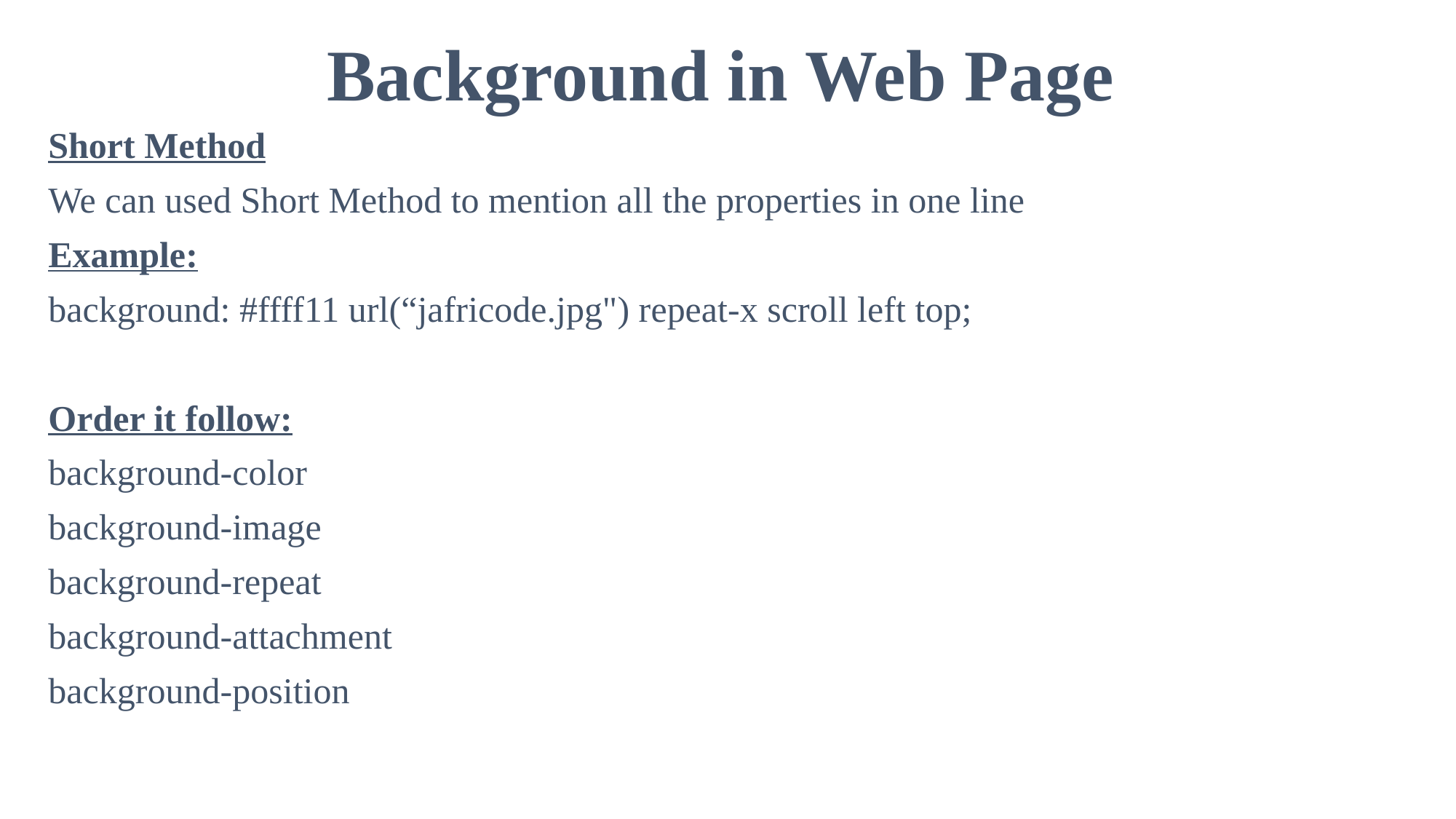

# Background in Web Page
Short Method
We can used Short Method to mention all the properties in one line
Example:
background: #ffff11 url(“jafricode.jpg") repeat-x scroll left top;

Order it follow:
background-color
background-image
background-repeat
background-attachment
background-position